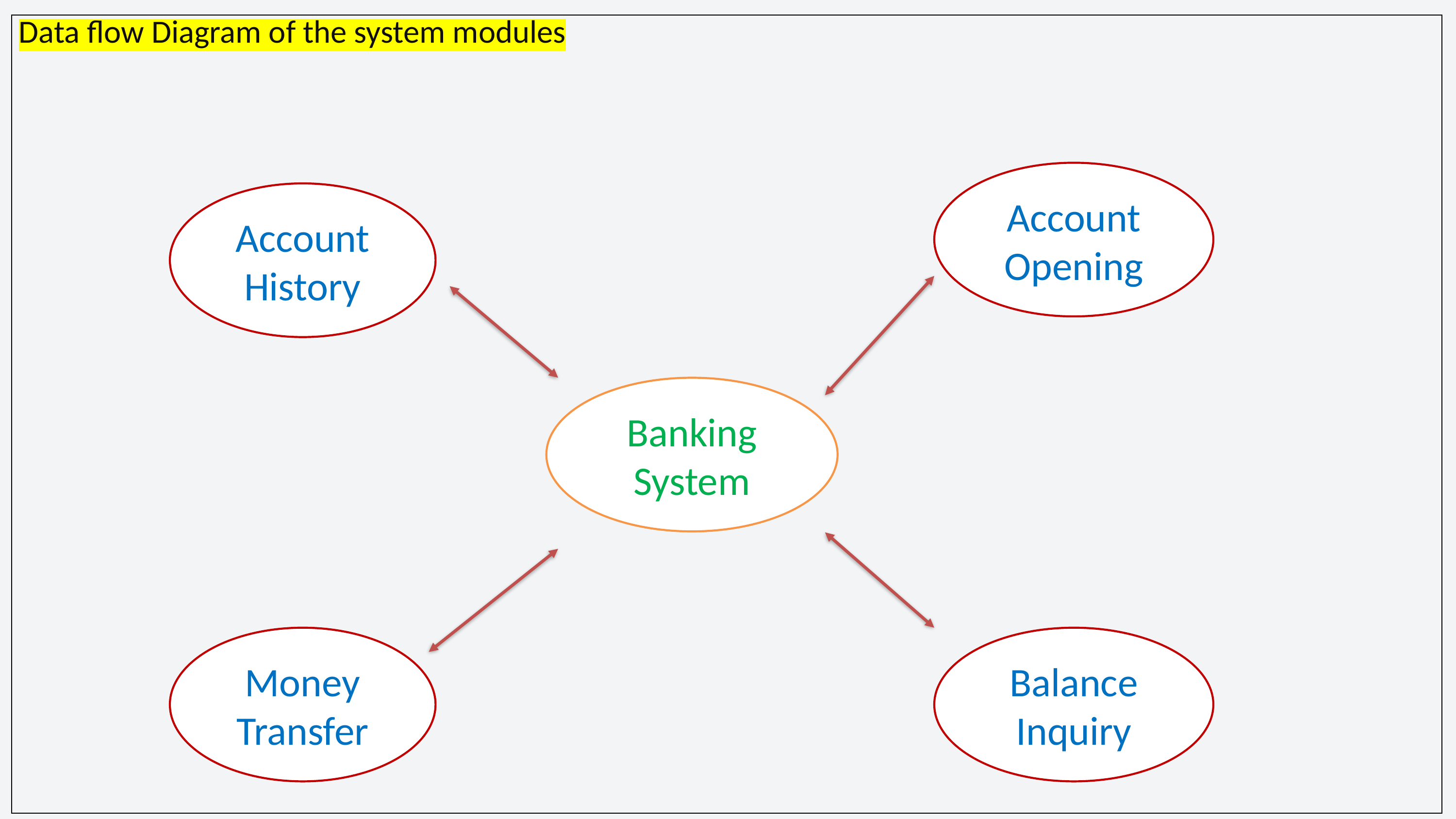

| Data flow Diagram of the system modules |
| --- |
Account Opening
Account History
Banking System
Money Transfer
Balance Inquiry